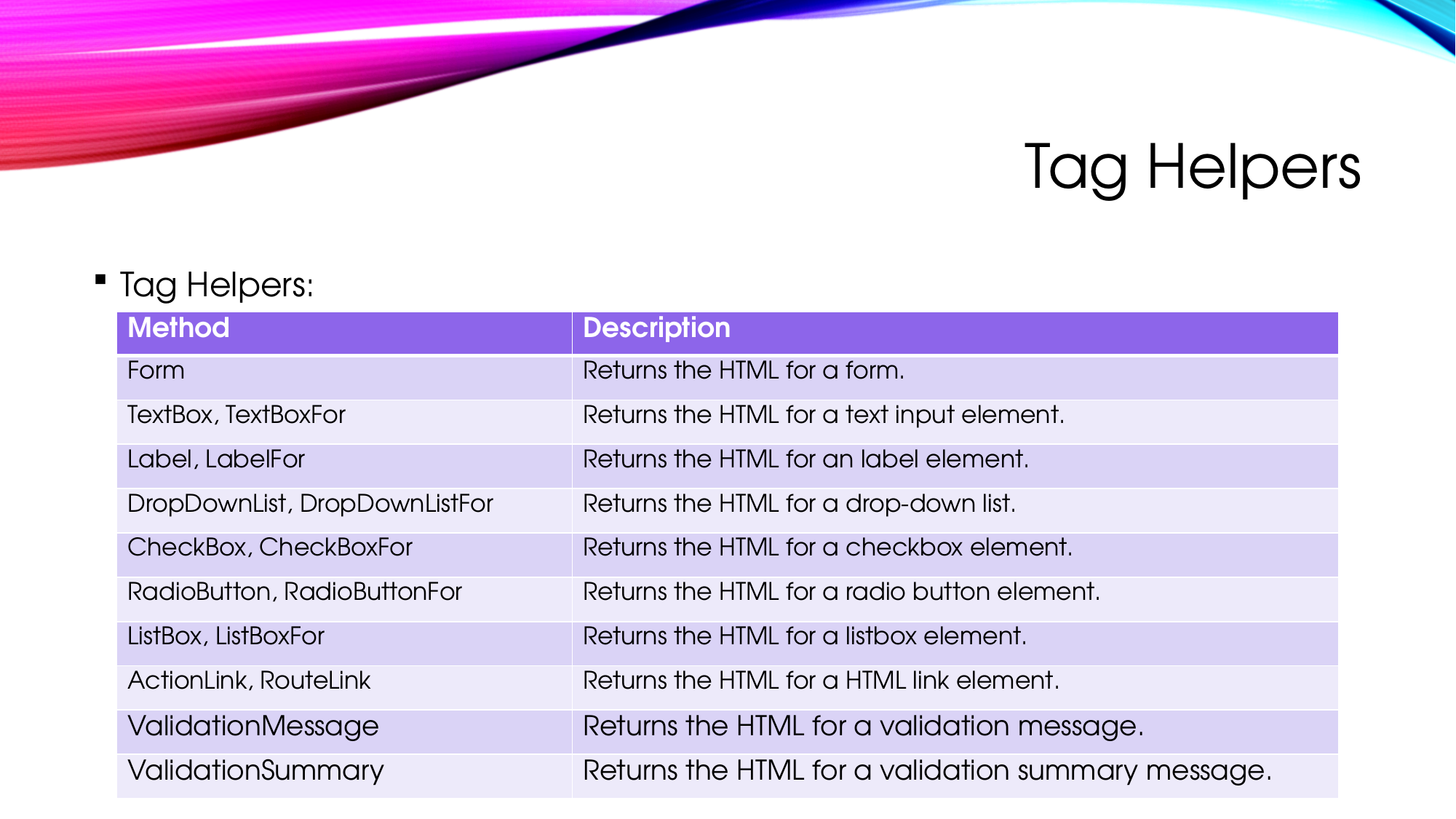

# Tag Helpers
Tag Helpers:
| Method | Description |
| --- | --- |
| Form | Returns the HTML for a form. |
| TextBox, TextBoxFor | Returns the HTML for a text input element. |
| Label, LabelFor | Returns the HTML for an label element. |
| DropDownList, DropDownListFor | Returns the HTML for a drop-down list. |
| CheckBox, CheckBoxFor | Returns the HTML for a checkbox element. |
| RadioButton, RadioButtonFor | Returns the HTML for a radio button element. |
| ListBox, ListBoxFor | Returns the HTML for a listbox element. |
| ActionLink, RouteLink | Returns the HTML for a HTML link element. |
| ValidationMessage | Returns the HTML for a validation message. |
| ValidationSummary | Returns the HTML for a validation summary message. |